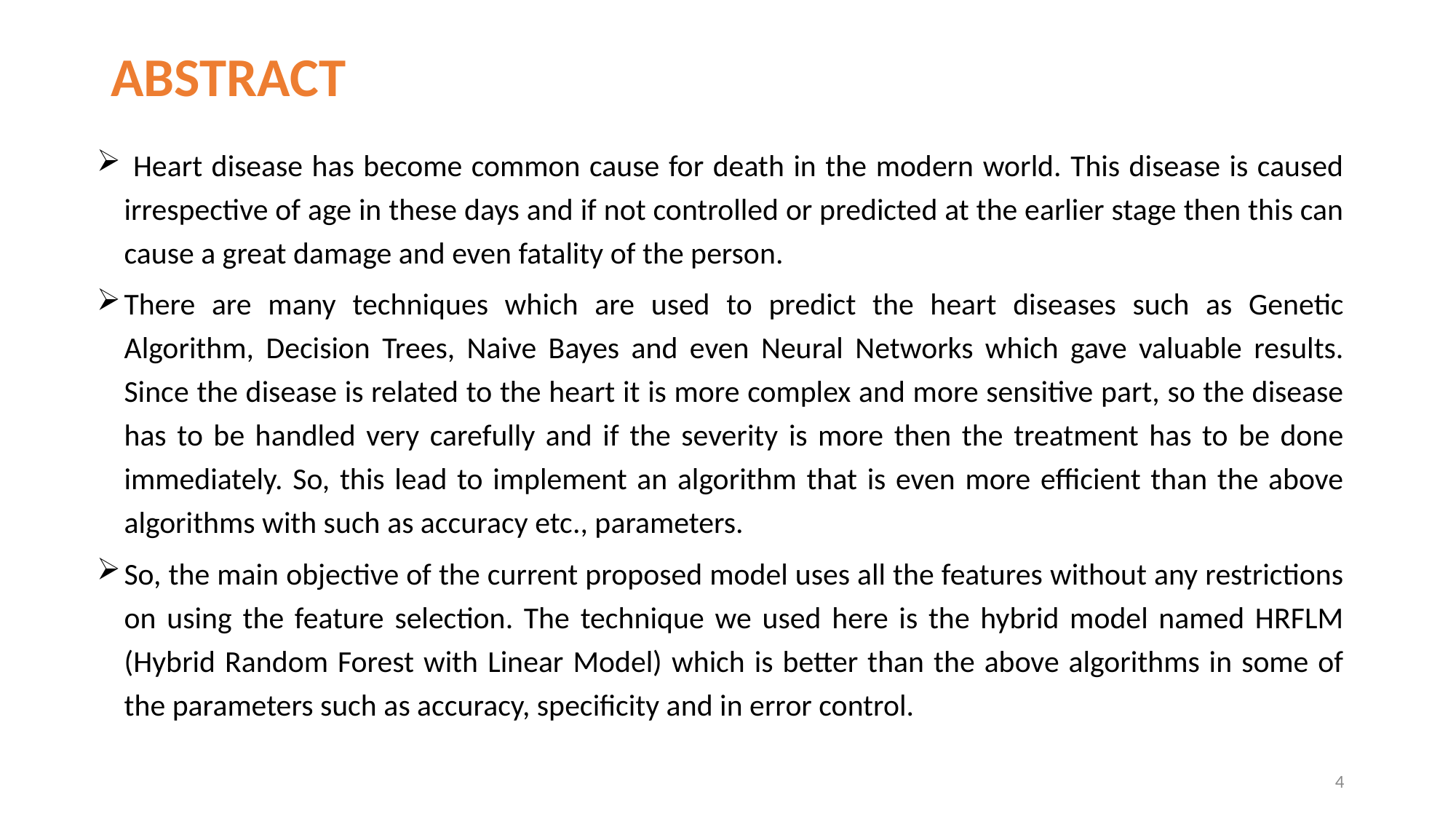

# ABSTRACT
 Heart disease has become common cause for death in the modern world. This disease is caused irrespective of age in these days and if not controlled or predicted at the earlier stage then this can cause a great damage and even fatality of the person.
There are many techniques which are used to predict the heart diseases such as Genetic Algorithm, Decision Trees, Naive Bayes and even Neural Networks which gave valuable results. Since the disease is related to the heart it is more complex and more sensitive part, so the disease has to be handled very carefully and if the severity is more then the treatment has to be done immediately. So, this lead to implement an algorithm that is even more efficient than the above algorithms with such as accuracy etc., parameters.
So, the main objective of the current proposed model uses all the features without any restrictions on using the feature selection. The technique we used here is the hybrid model named HRFLM (Hybrid Random Forest with Linear Model) which is better than the above algorithms in some of the parameters such as accuracy, specificity and in error control.
4